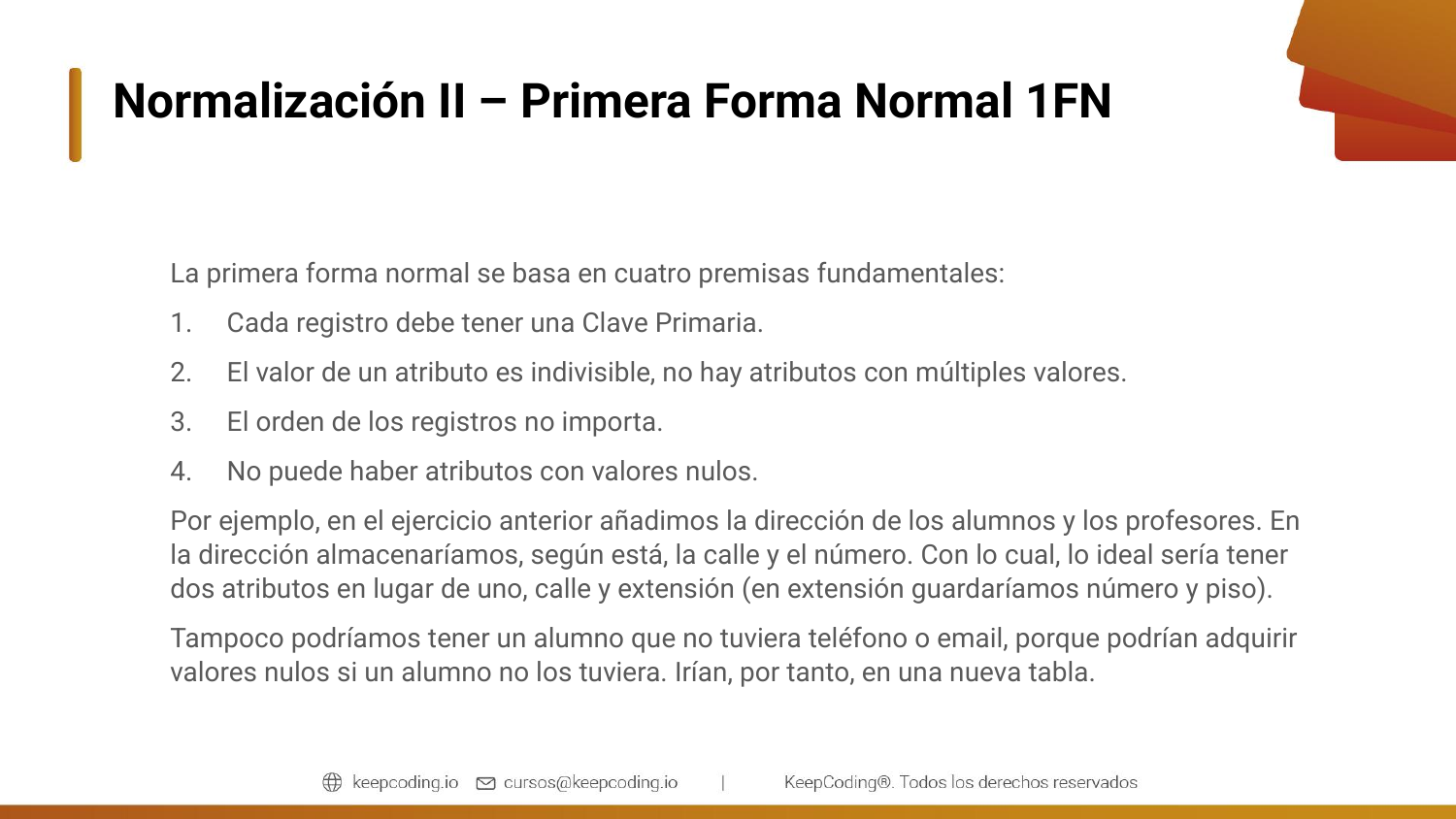

# Normalización II – Primera Forma Normal 1FN
La primera forma normal se basa en cuatro premisas fundamentales:
Cada registro debe tener una Clave Primaria.
El valor de un atributo es indivisible, no hay atributos con múltiples valores.
El orden de los registros no importa.
No puede haber atributos con valores nulos.
Por ejemplo, en el ejercicio anterior añadimos la dirección de los alumnos y los profesores. En la dirección almacenaríamos, según está, la calle y el número. Con lo cual, lo ideal sería tener dos atributos en lugar de uno, calle y extensión (en extensión guardaríamos número y piso).
Tampoco podríamos tener un alumno que no tuviera teléfono o email, porque podrían adquirir valores nulos si un alumno no los tuviera. Irían, por tanto, en una nueva tabla.